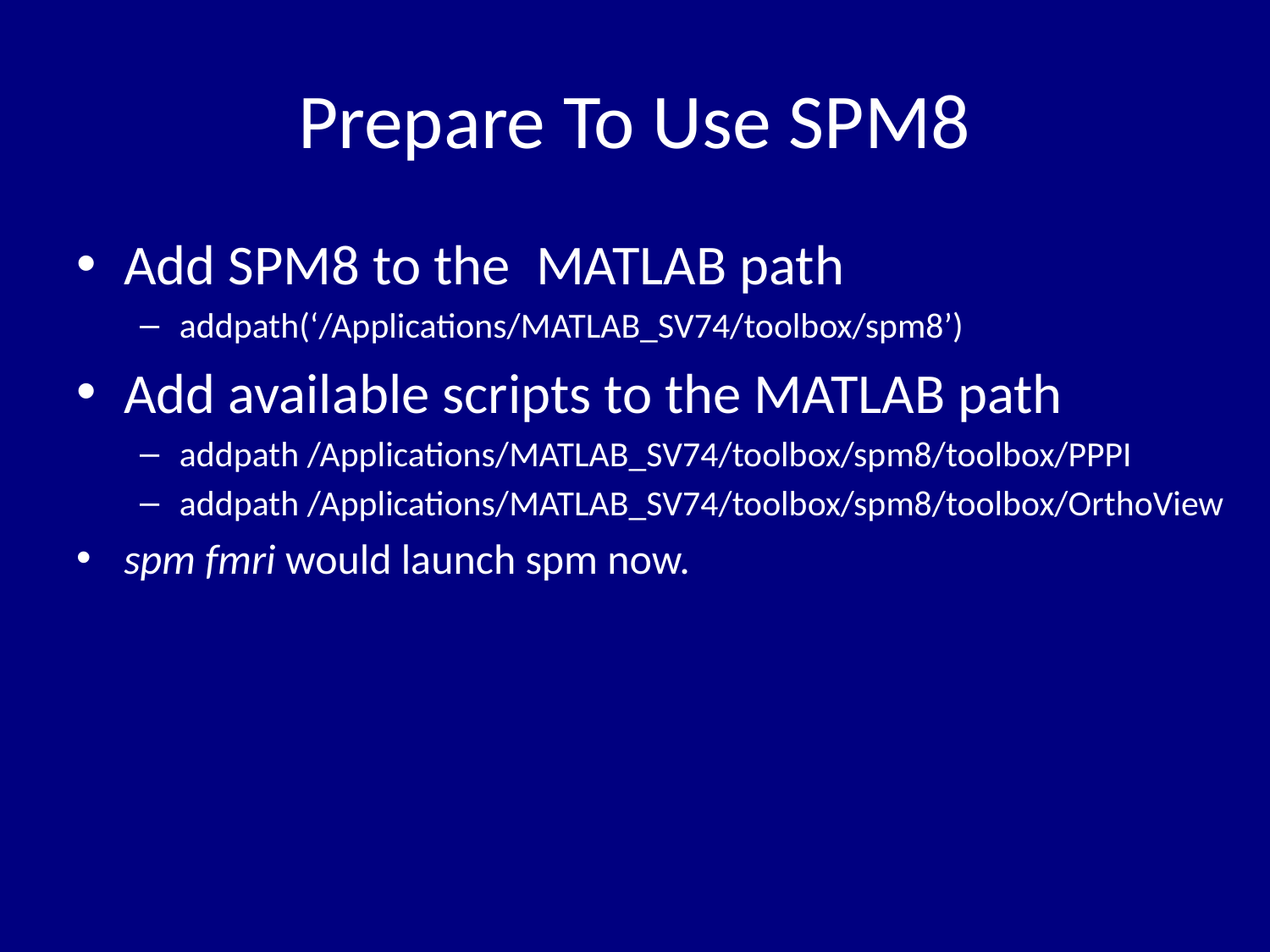

# Prepare To Use SPM8
Add SPM8 to the  MATLAB path
addpath(‘/Applications/MATLAB_SV74/toolbox/spm8’)
Add available scripts to the MATLAB path
addpath /Applications/MATLAB_SV74/toolbox/spm8/toolbox/PPPI
addpath /Applications/MATLAB_SV74/toolbox/spm8/toolbox/OrthoView
spm fmri would launch spm now.